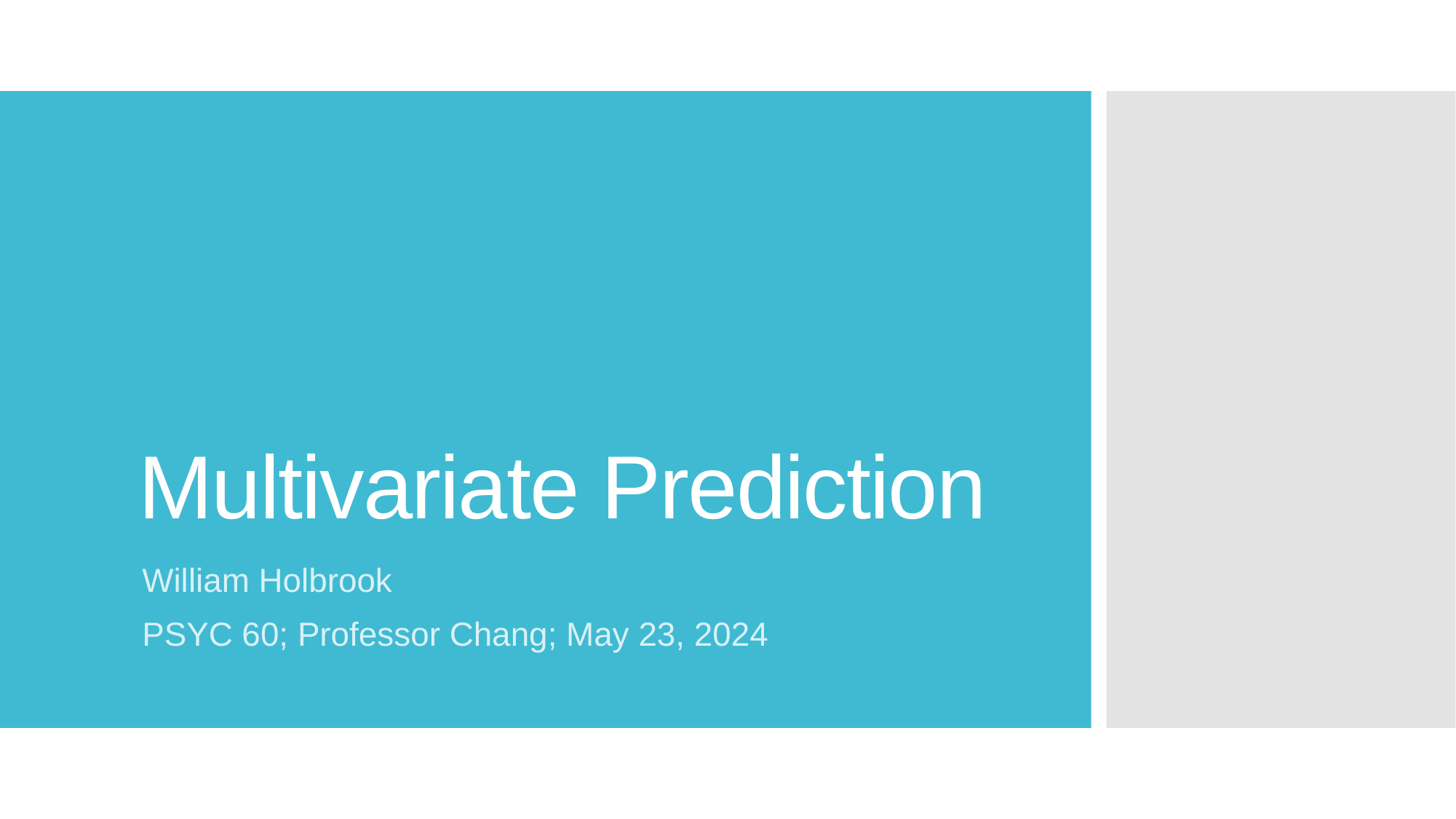

# Multivariate Prediction
William Holbrook
PSYC 60; Professor Chang; May 23, 2024